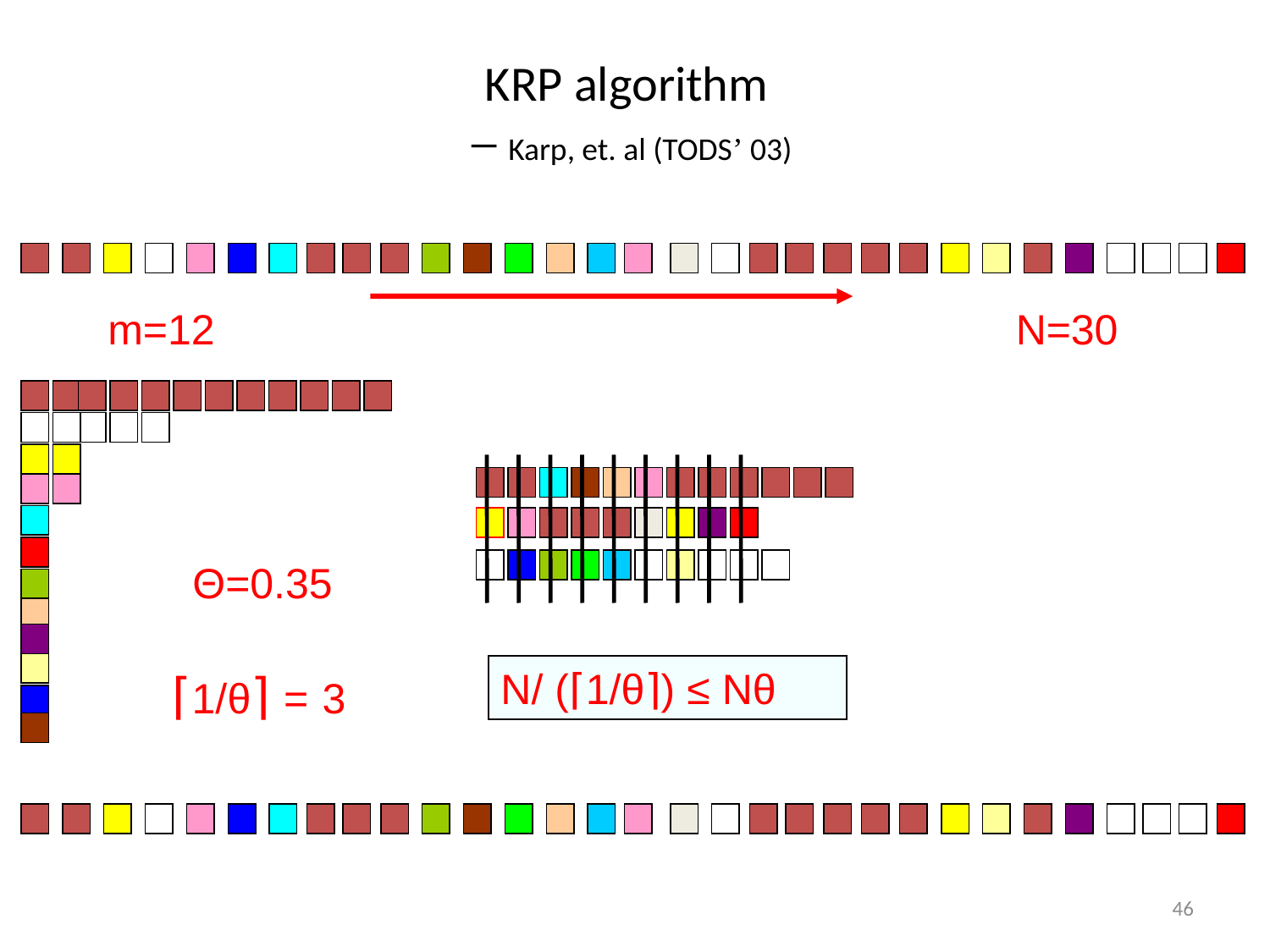

# KRP algorithm ─ Karp, et. al (TODS’ 03)

m=12

N=30

Θ=0.35

N/ (⌈1/θ⌉) ≤ Nθ
⌈1/θ⌉ = 3

46